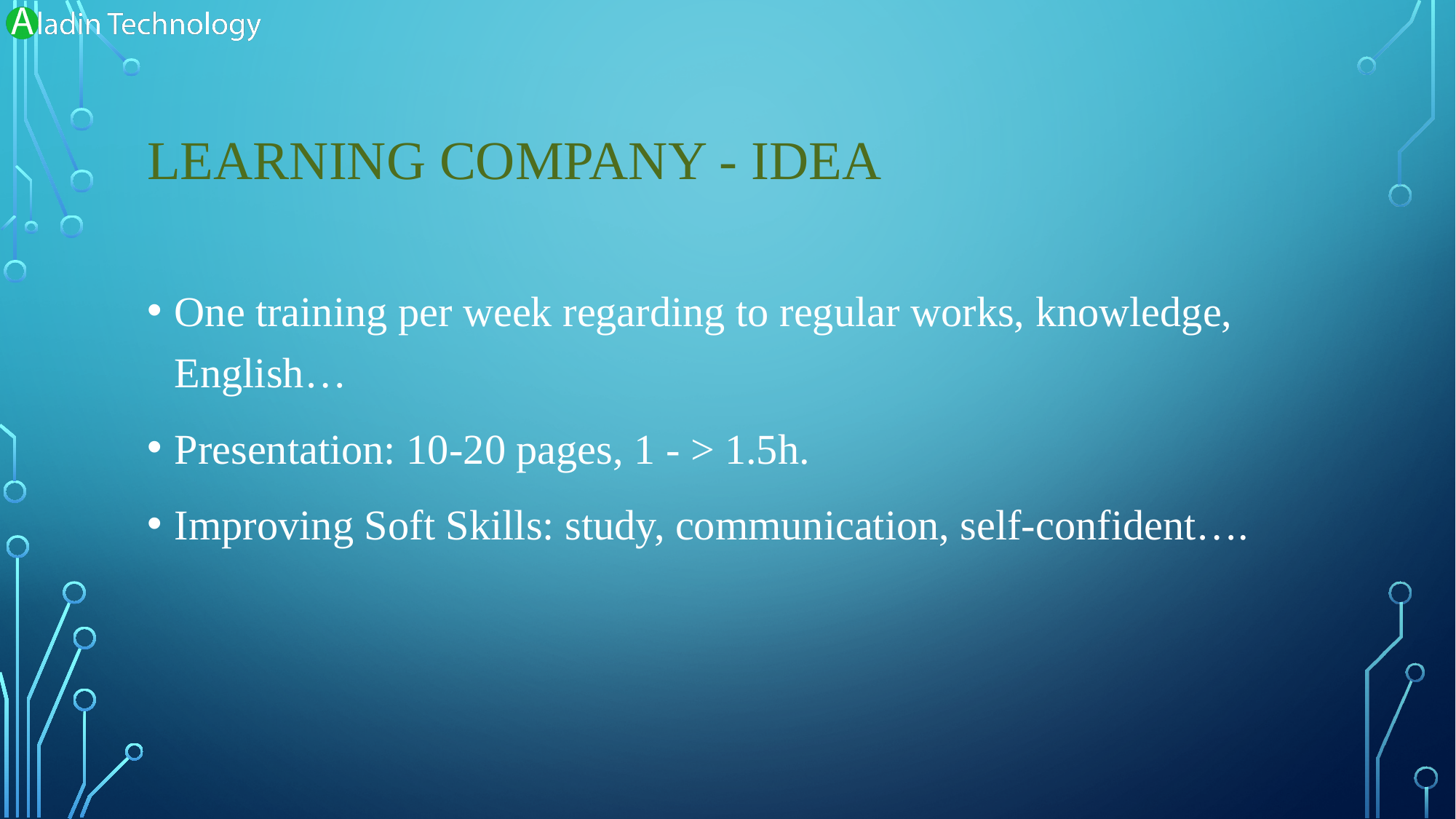

# LEARNING COMPANY - IDEA
One training per week regarding to regular works, knowledge, English…
Presentation: 10-20 pages, 1 - > 1.5h.
Improving Soft Skills: study, communication, self-confident….